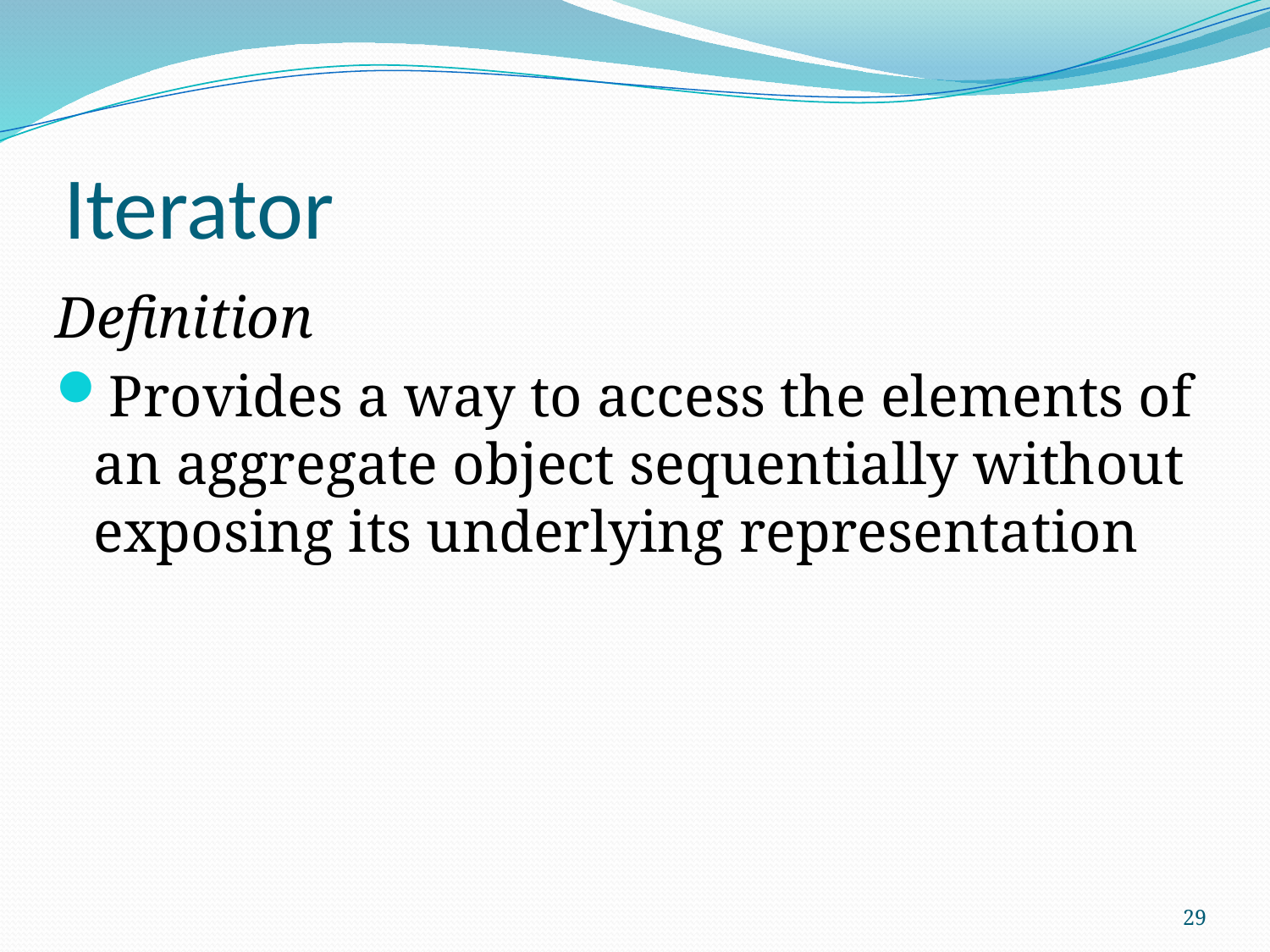

# Iterator
Definition
Provides a way to access the elements of an aggregate object sequentially without exposing its underlying representation
29